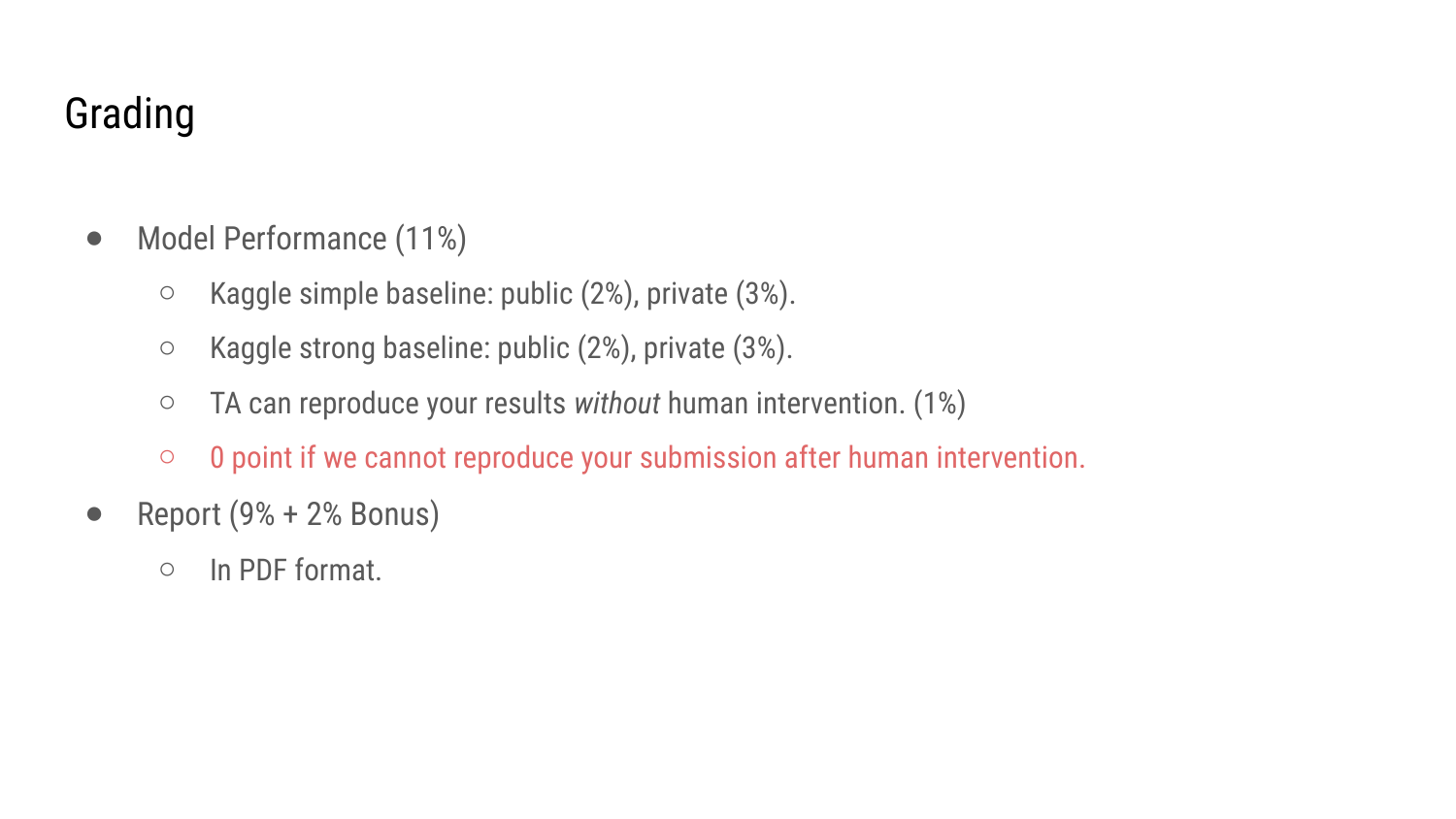

# Grading
Model Performance (11%)
Kaggle simple baseline: public (2%), private (3%).
Kaggle strong baseline: public (2%), private (3%).
TA can reproduce your results without human intervention. (1%)
0 point if we cannot reproduce your submission after human intervention.
Report (9% + 2% Bonus)
In PDF format.